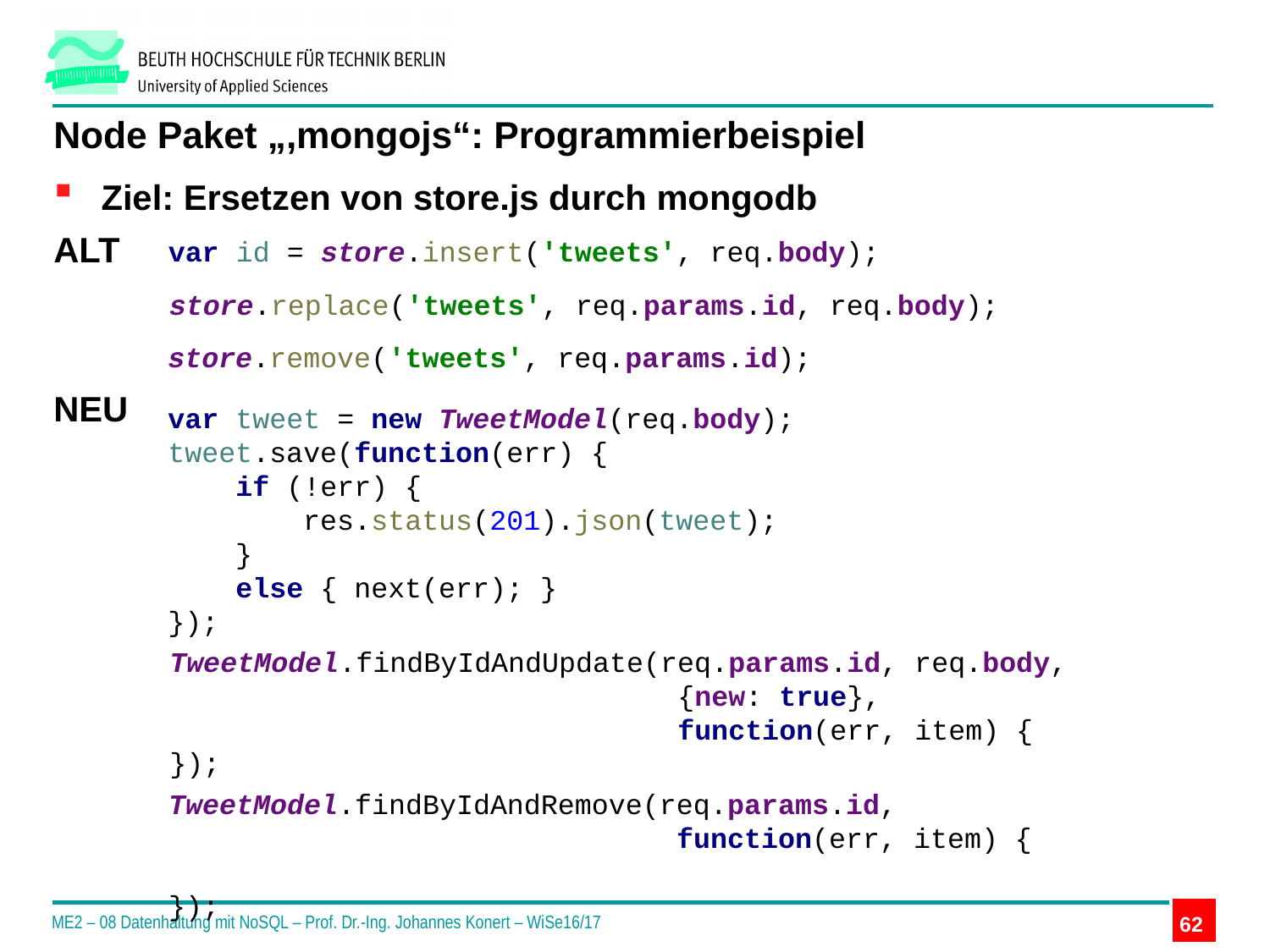

# Node Paket „,mongojs“: Programmierbeispiel
Ziel: Ersetzen von store.js durch mongodb
ALT

NEU
var id = store.insert('tweets', req.body);
store.replace('tweets', req.params.id, req.body);
store.remove('tweets', req.params.id);
var tweet = new TweetModel(req.body);
tweet.save(function(err) {
    if (!err) {
        res.status(201).json(tweet);
    }
    else { next(err); }
});
TweetModel.findByIdAndUpdate(req.params.id, req.body,
				{new: true},
				function(err, item) {
});
TweetModel.findByIdAndRemove(req.params.id,
				function(err, item) {
});
ME2 – 08 Datenhaltung mit NoSQL – Prof. Dr.-Ing. Johannes Konert – WiSe16/17

62